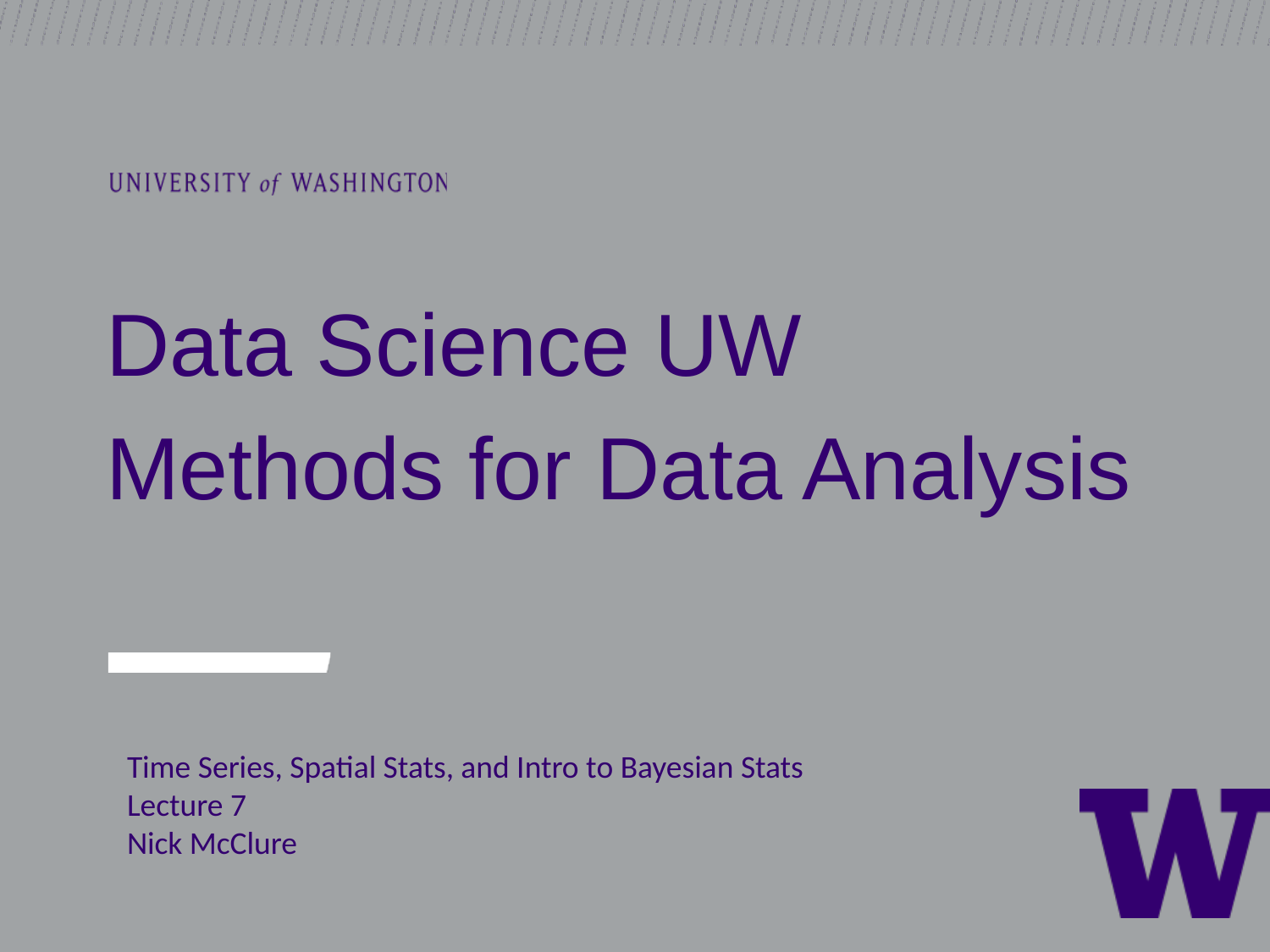

Data Science UW
Methods for Data Analysis
Time Series, Spatial Stats, and Intro to Bayesian Stats
Lecture 7
Nick McClure